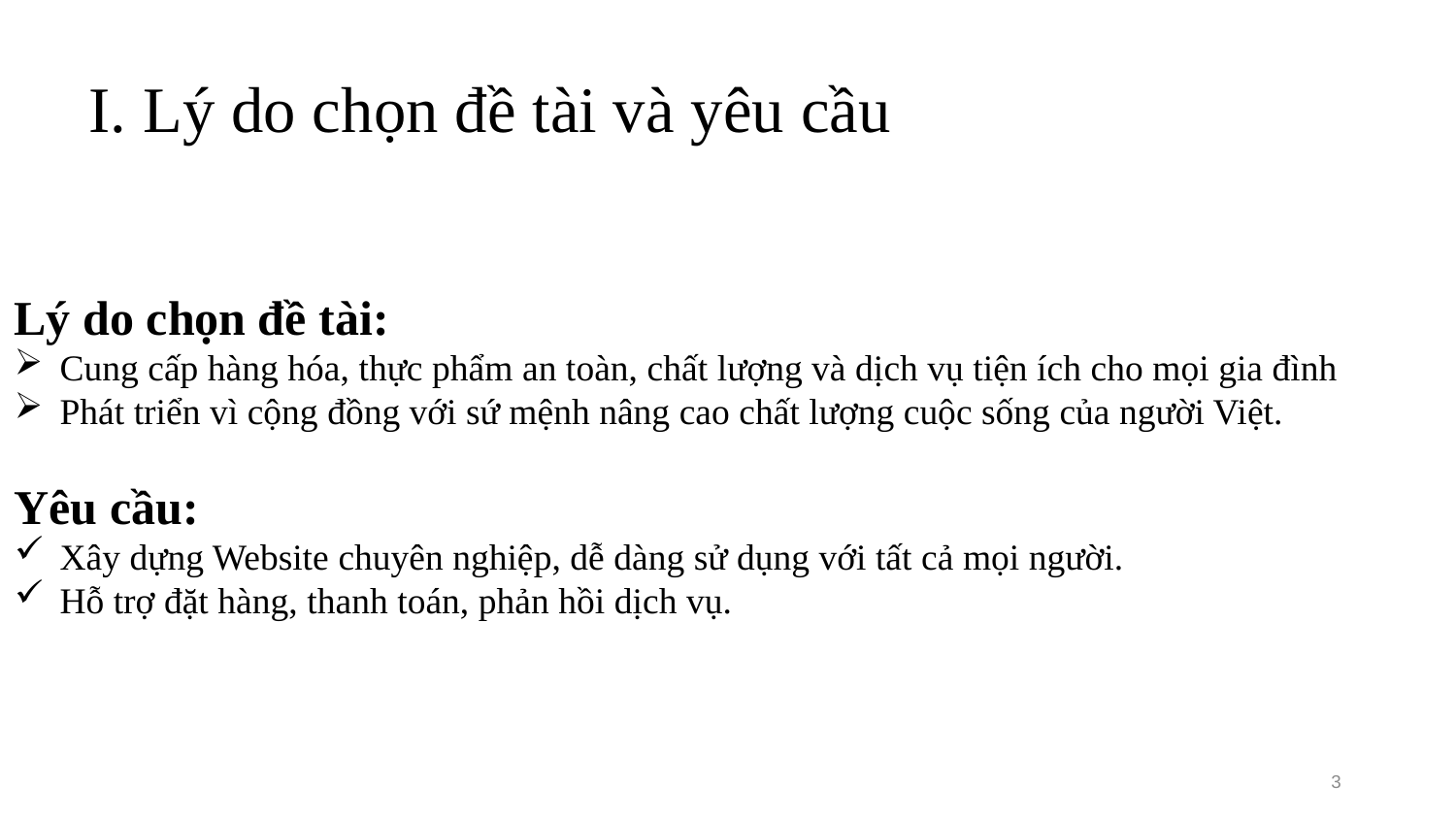

# I. Lý do chọn đề tài và yêu cầu
Lý do chọn đề tài:
Cung cấp hàng hóa, thực phẩm an toàn, chất lượng và dịch vụ tiện ích cho mọi gia đình
Phát triển vì cộng đồng với sứ mệnh nâng cao chất lượng cuộc sống của người Việt.

Yêu cầu:
Xây dựng Website chuyên nghiệp, dễ dàng sử dụng với tất cả mọi người.
Hỗ trợ đặt hàng, thanh toán, phản hồi dịch vụ.

3